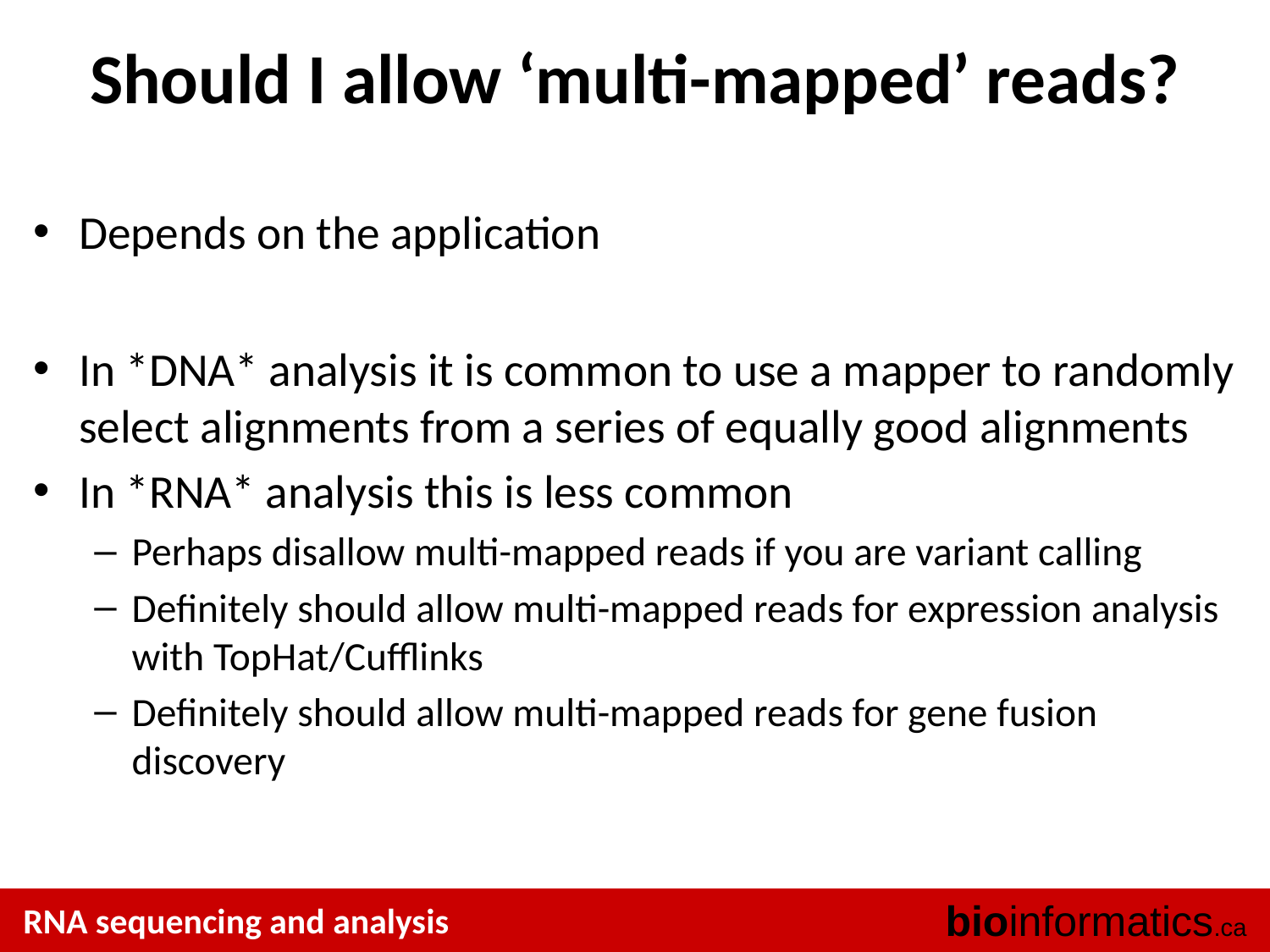

# Should I allow ‘multi-mapped’ reads?
Depends on the application

In *DNA* analysis it is common to use a mapper to randomly select alignments from a series of equally good alignments
In *RNA* analysis this is less common
Perhaps disallow multi-mapped reads if you are variant calling
Definitely should allow multi-mapped reads for expression analysis with TopHat/Cufflinks
Definitely should allow multi-mapped reads for gene fusion discovery